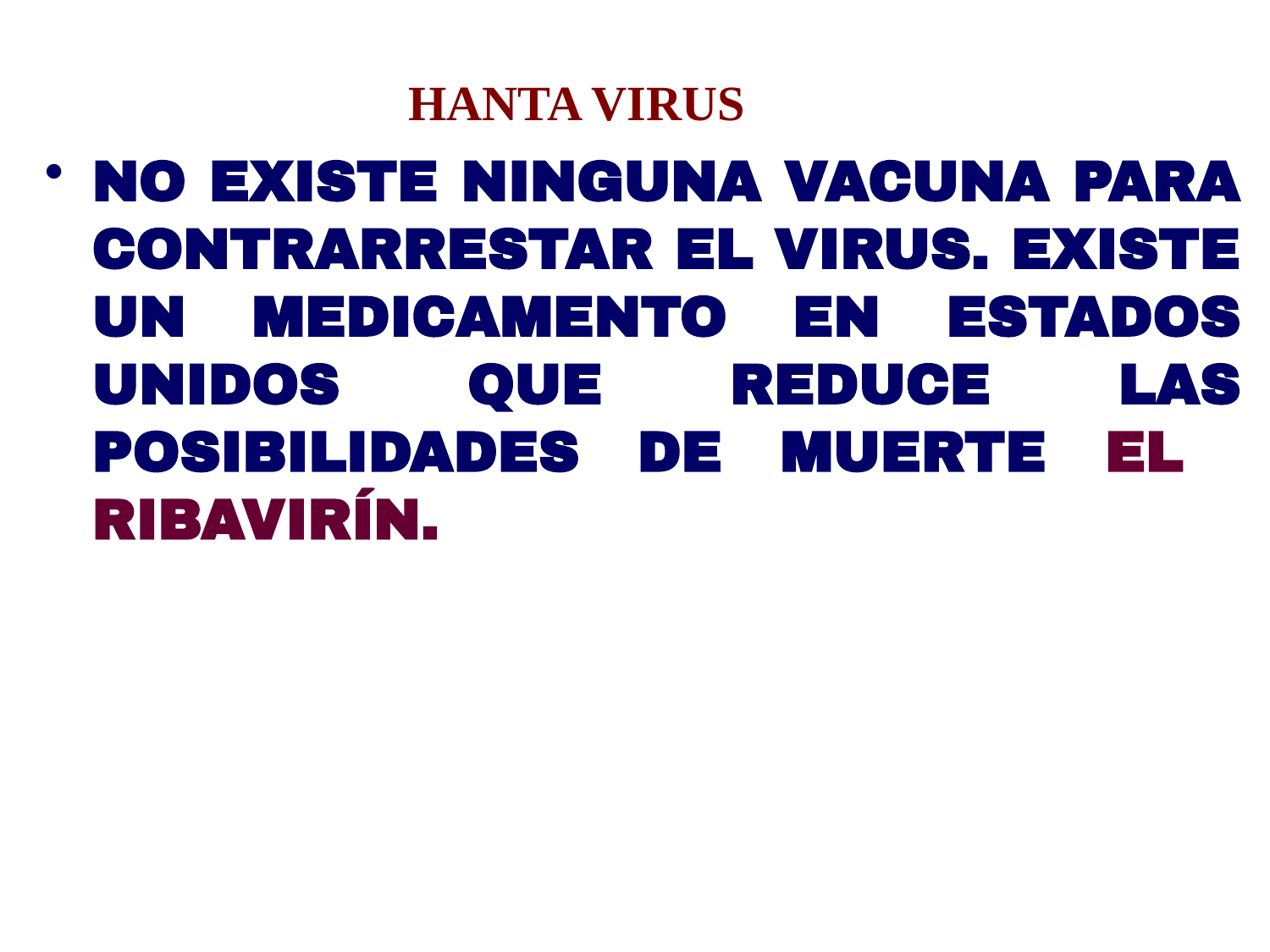

# HANTA VIRUS
NO EXISTE NINGUNA VACUNA PARA CONTRARRESTAR EL VIRUS. EXISTE UN MEDICAMENTO EN ESTADOS UNIDOS QUE REDUCE LAS POSIBILIDADES DE MUERTE EL  RIBAVIRÍN.